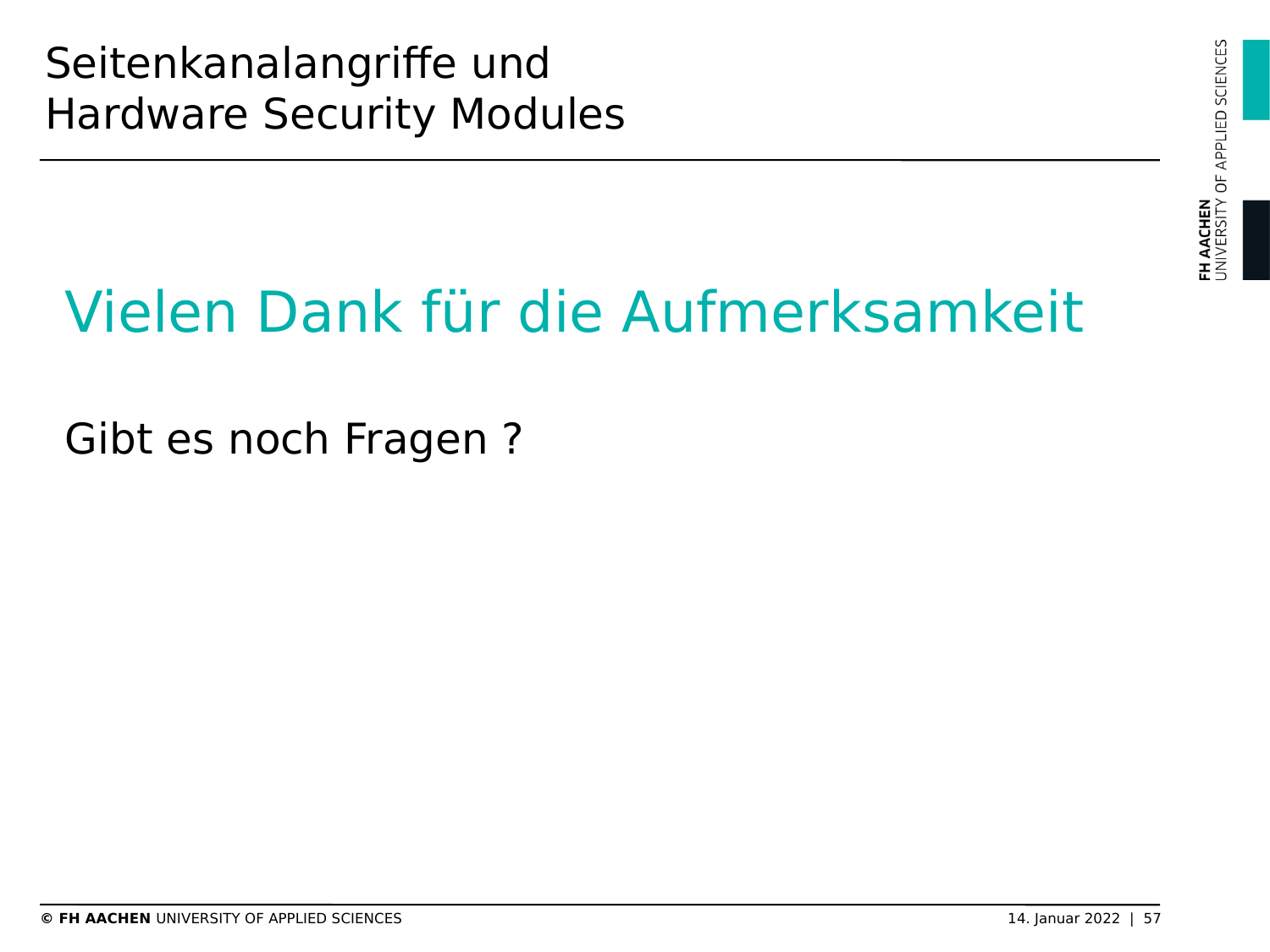

# Seitenkanalangriffe und Hardware Security Modules
Vielen Dank für die Aufmerksamkeit

Gibt es noch Fragen ?